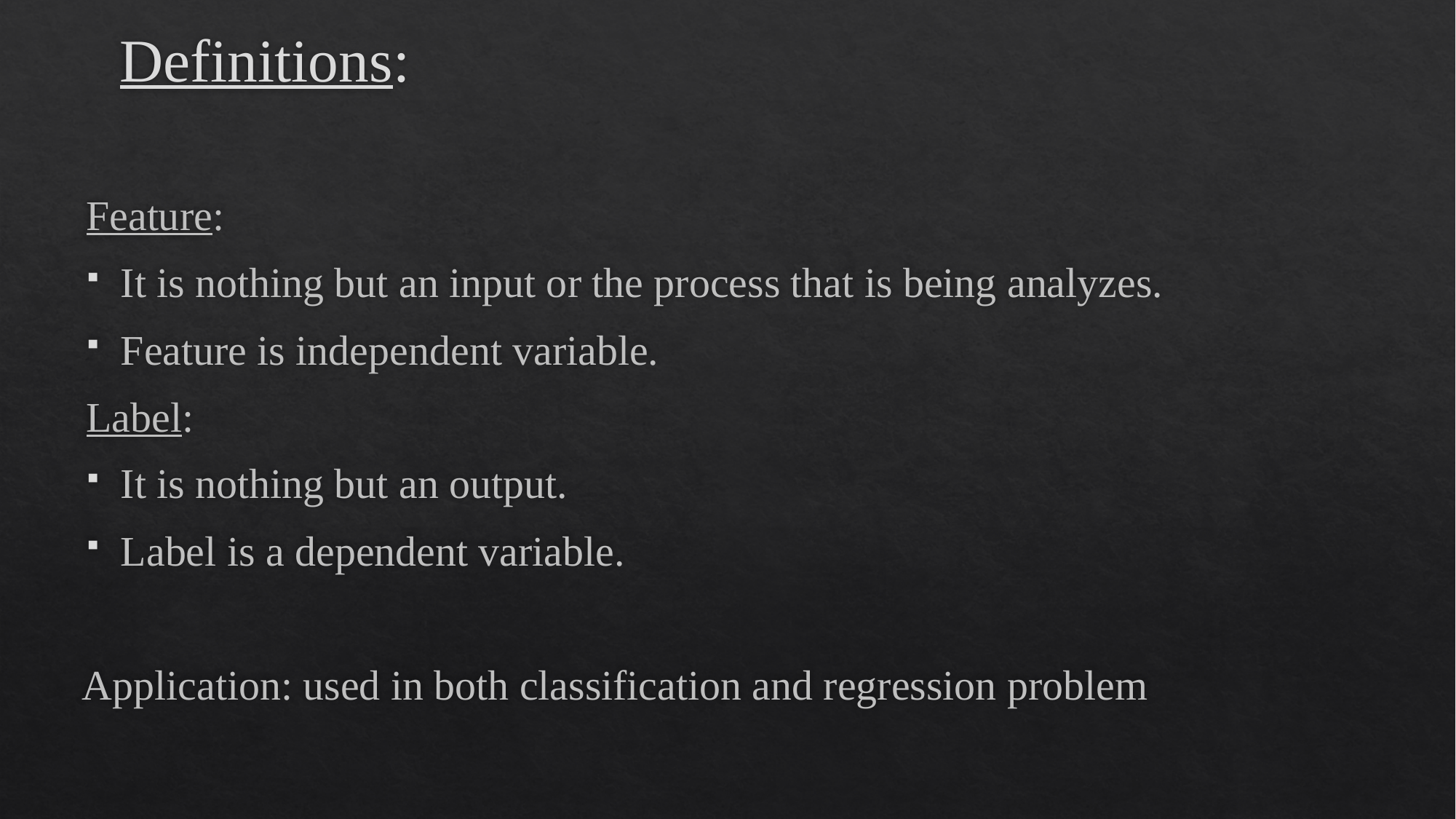

# Definitions:

Feature:
It is nothing but an input or the process that is being analyzes.
Feature is independent variable.
Label:
It is nothing but an output.
Label is a dependent variable.

Application: used in both classification and regression problem